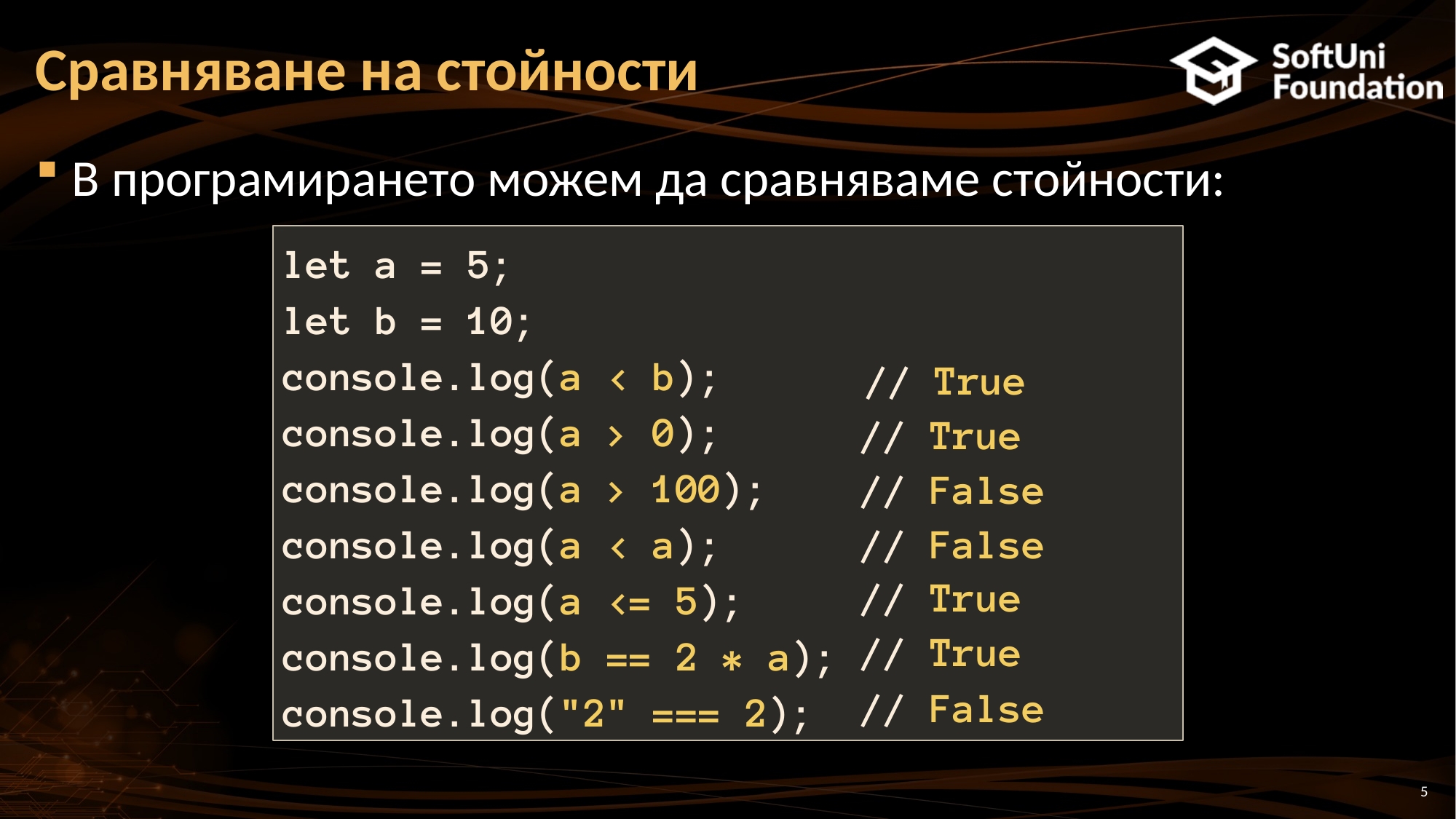

# Сравняване на стойности
В програмирането можем да сравняваме стойности:
let a = 5;
let b = 10;
console.log(a < b);
console.log(a > 0);
console.log(a > 100);
console.log(a < a);
console.log(a <= 5);
console.log(b == 2 * a);
console.log("2" === 2);
// True
// True
// False
// False
// True
// True
// False
5